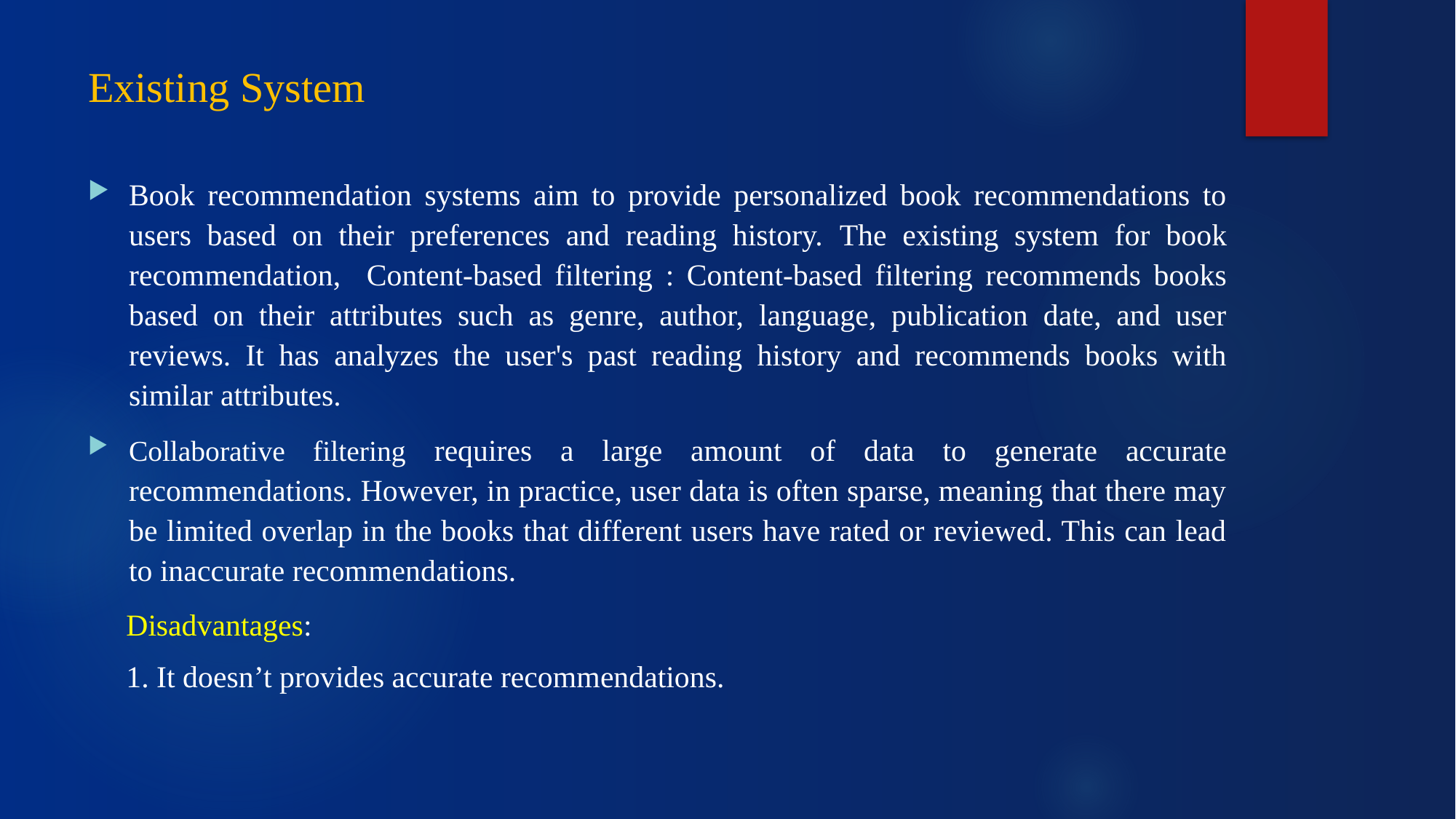

# Existing System
Book recommendation systems aim to provide personalized book recommendations to users based on their preferences and reading history. The existing system for book recommendation,  Content-based filtering : Content-based filtering recommends books based on their attributes such as genre, author, language, publication date, and user reviews. It has analyzes the user's past reading history and recommends books with similar attributes.
Collaborative filtering requires a large amount of data to generate accurate recommendations. However, in practice, user data is often sparse, meaning that there may be limited overlap in the books that different users have rated or reviewed. This can lead to inaccurate recommendations.
     Disadvantages:
     1. It doesn’t provides accurate recommendations.